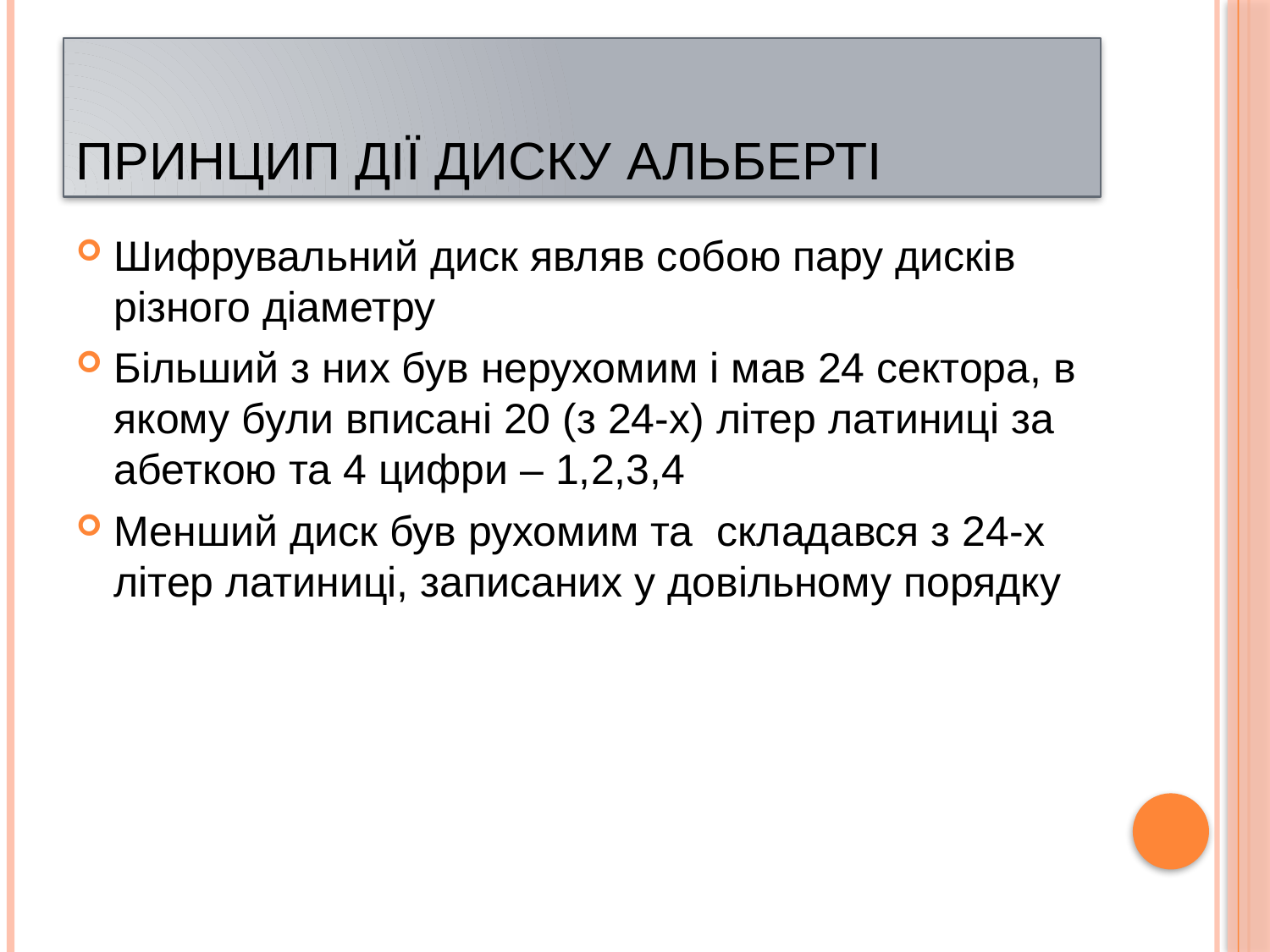

# Принцип дії диску Альберті
Шифрувальний диск являв собою пару дисків різного діаметру
Більший з них був нерухомим і мав 24 сектора, в якому були вписані 20 (з 24-х) літер латиниці за абеткою та 4 цифри – 1,2,3,4
Менший диск був рухомим та  складався з 24-х літер латиниці, записаних у довільному порядку